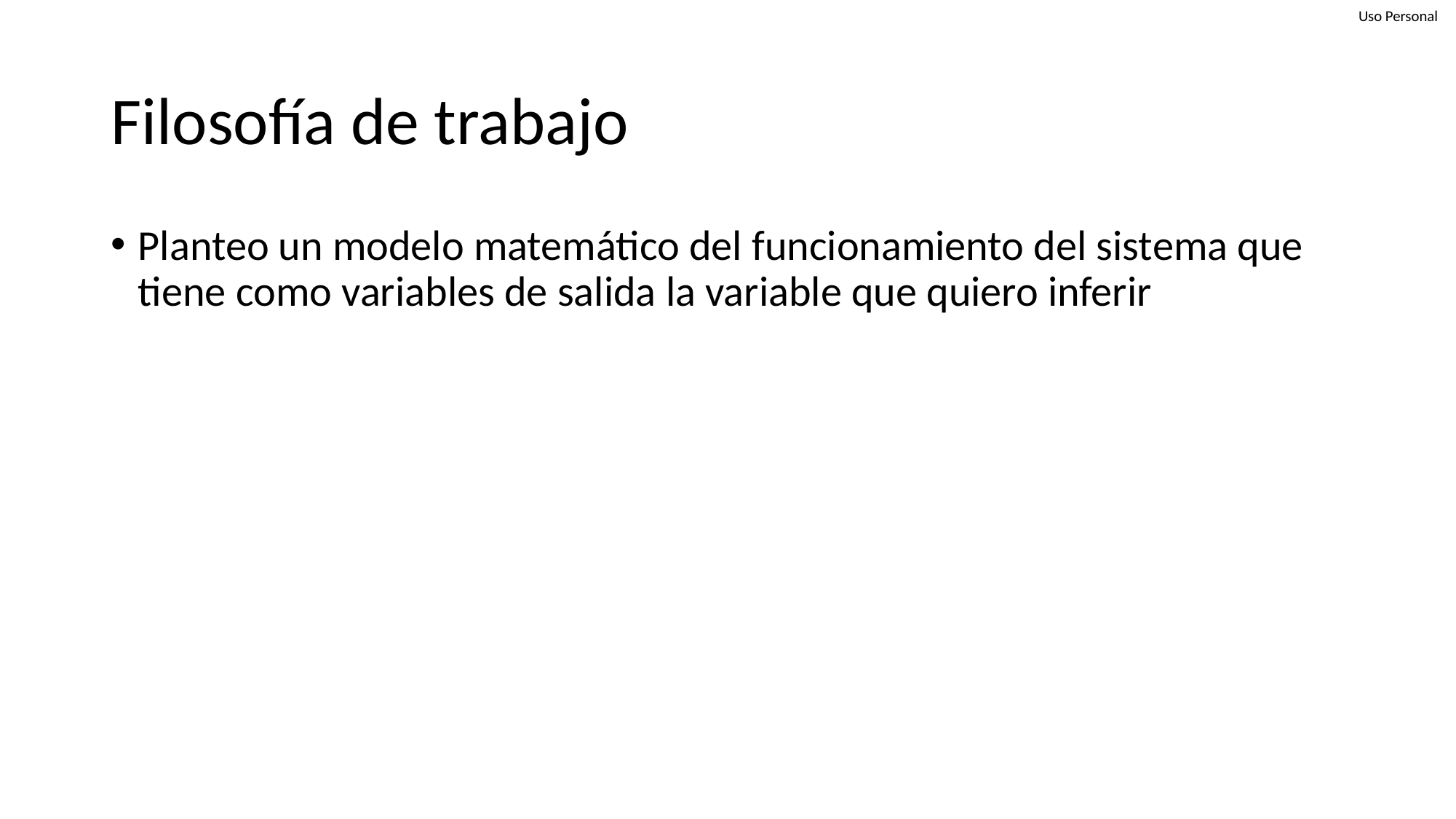

# Filosofía de trabajo
Planteo un modelo matemático del funcionamiento del sistema que tiene como variables de salida la variable que quiero inferir